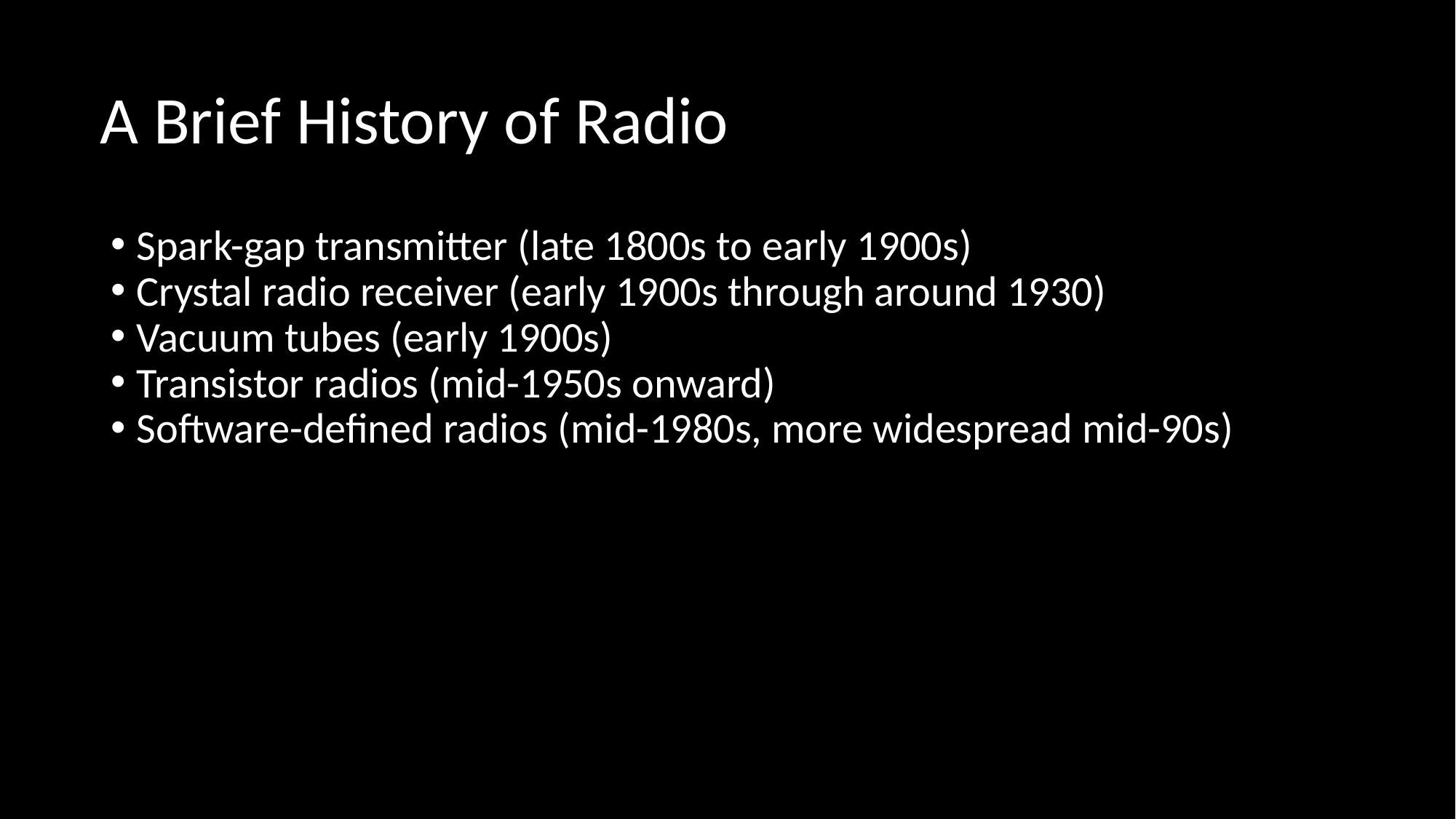

A Brief History of Radio
Spark-gap transmitter (late 1800s to early 1900s)
Crystal radio receiver (early 1900s through around 1930)
Vacuum tubes (early 1900s)
Transistor radios (mid-1950s onward)
Software-defined radios (mid-1980s, more widespread mid-90s)